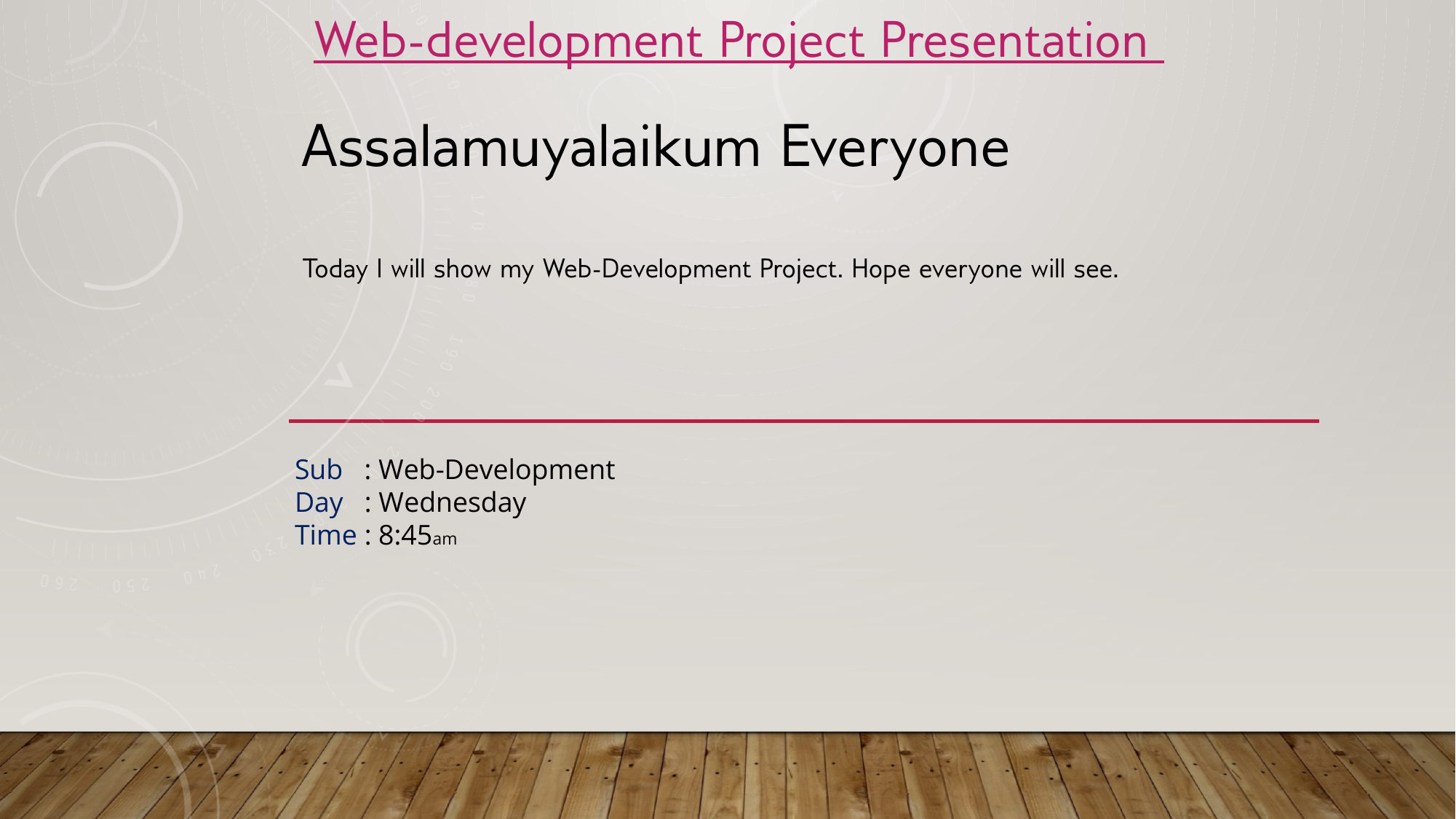

Assalamuyalaikum Everyone
Today I will show my Web-Development Project. Hope everyone will see.
Sub   : Web-Development
Day   : Wednesday
Time : 8:45am